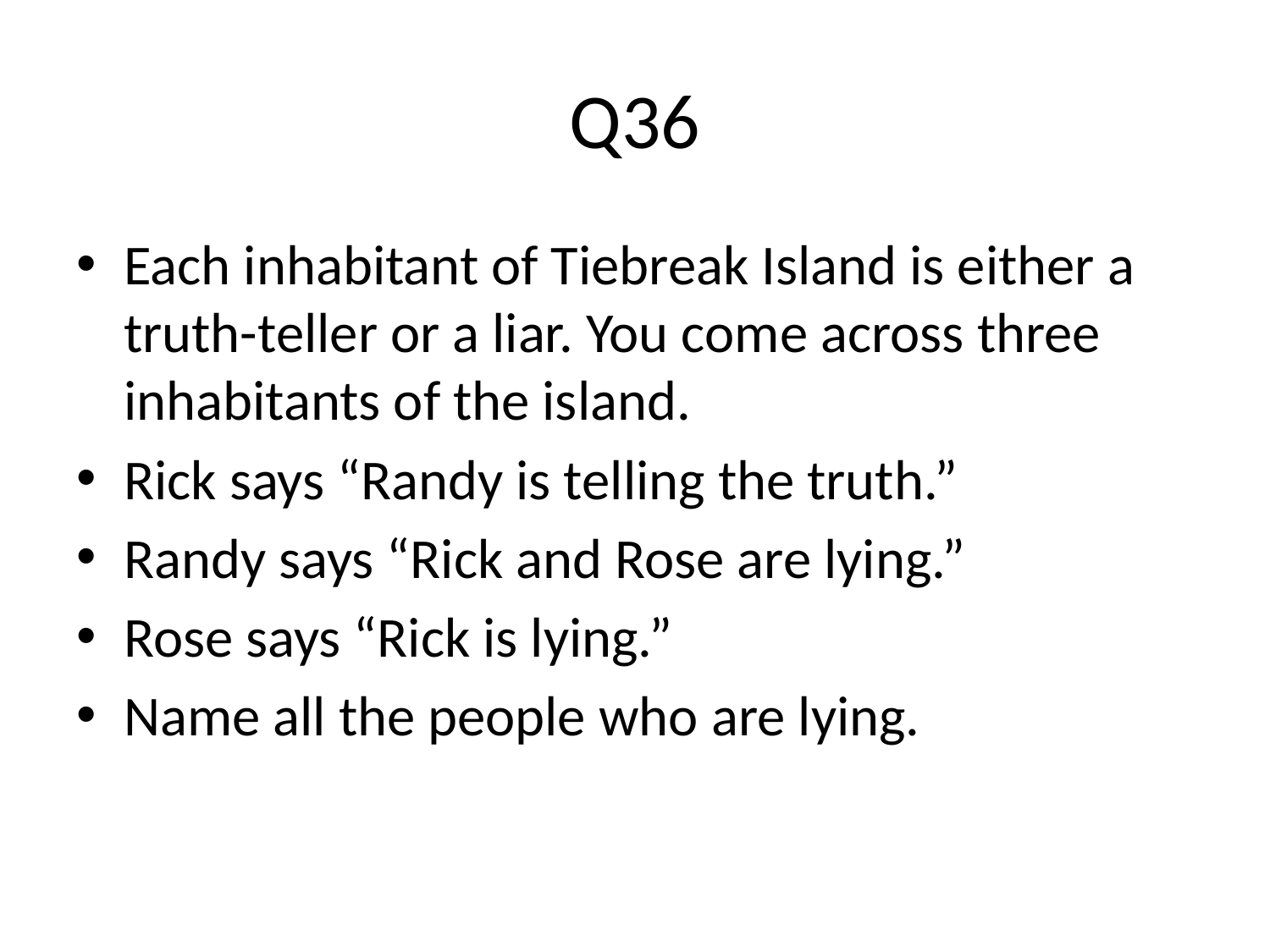

# Q36
Each inhabitant of Tiebreak Island is either a truth-teller or a liar. You come across three inhabitants of the island.
Rick says “Randy is telling the truth.”
Randy says “Rick and Rose are lying.”
Rose says “Rick is lying.”
Name all the people who are lying.